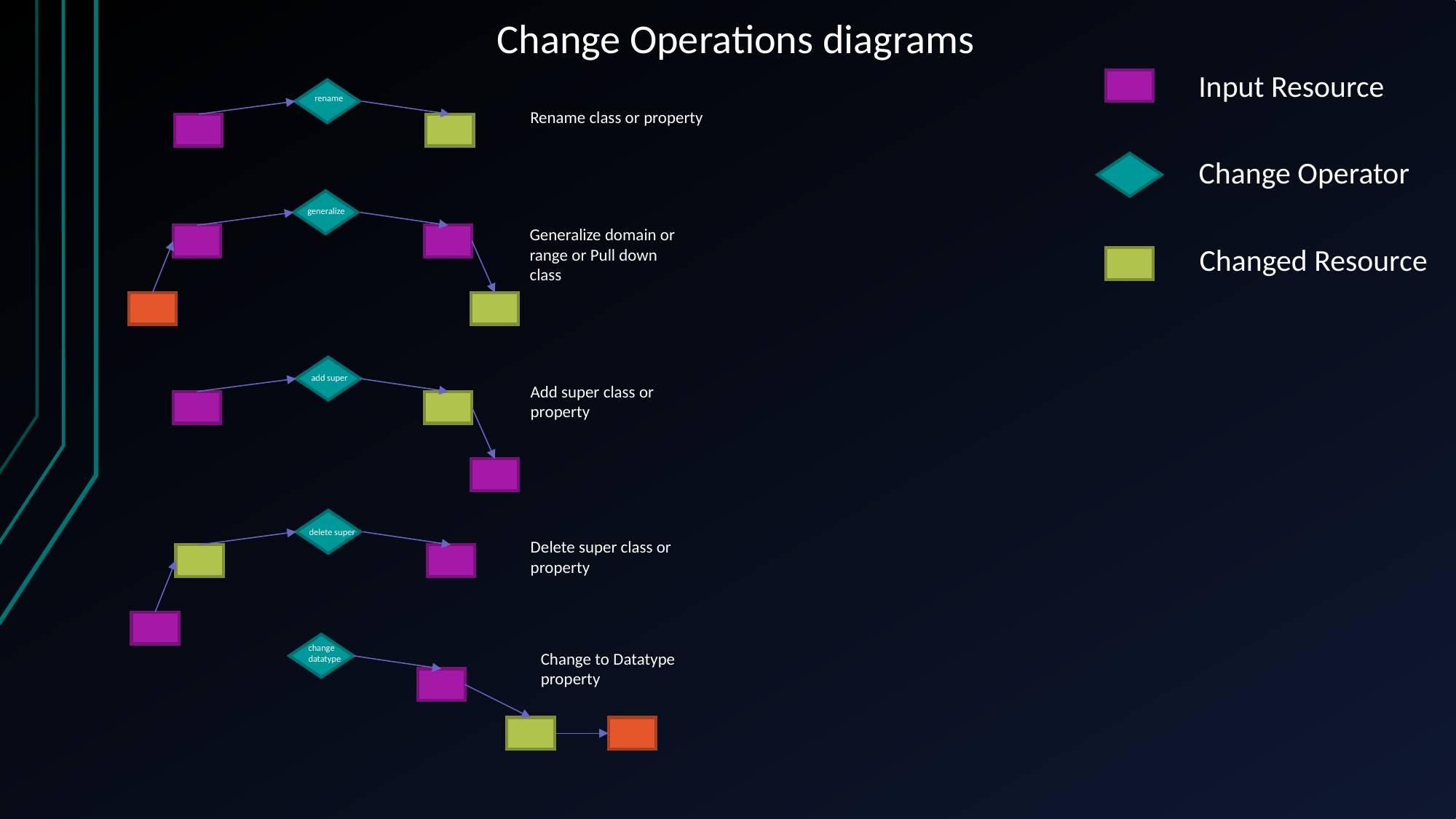

# Change Operations diagrams
Input Resource

rename
Rename class or property

Change Operator

generalize
Generalize domain or range or Pull down class

Changed Resource

add super
Add super class or property

delete super
Delete super class or property

change datatype
Change to Datatype property